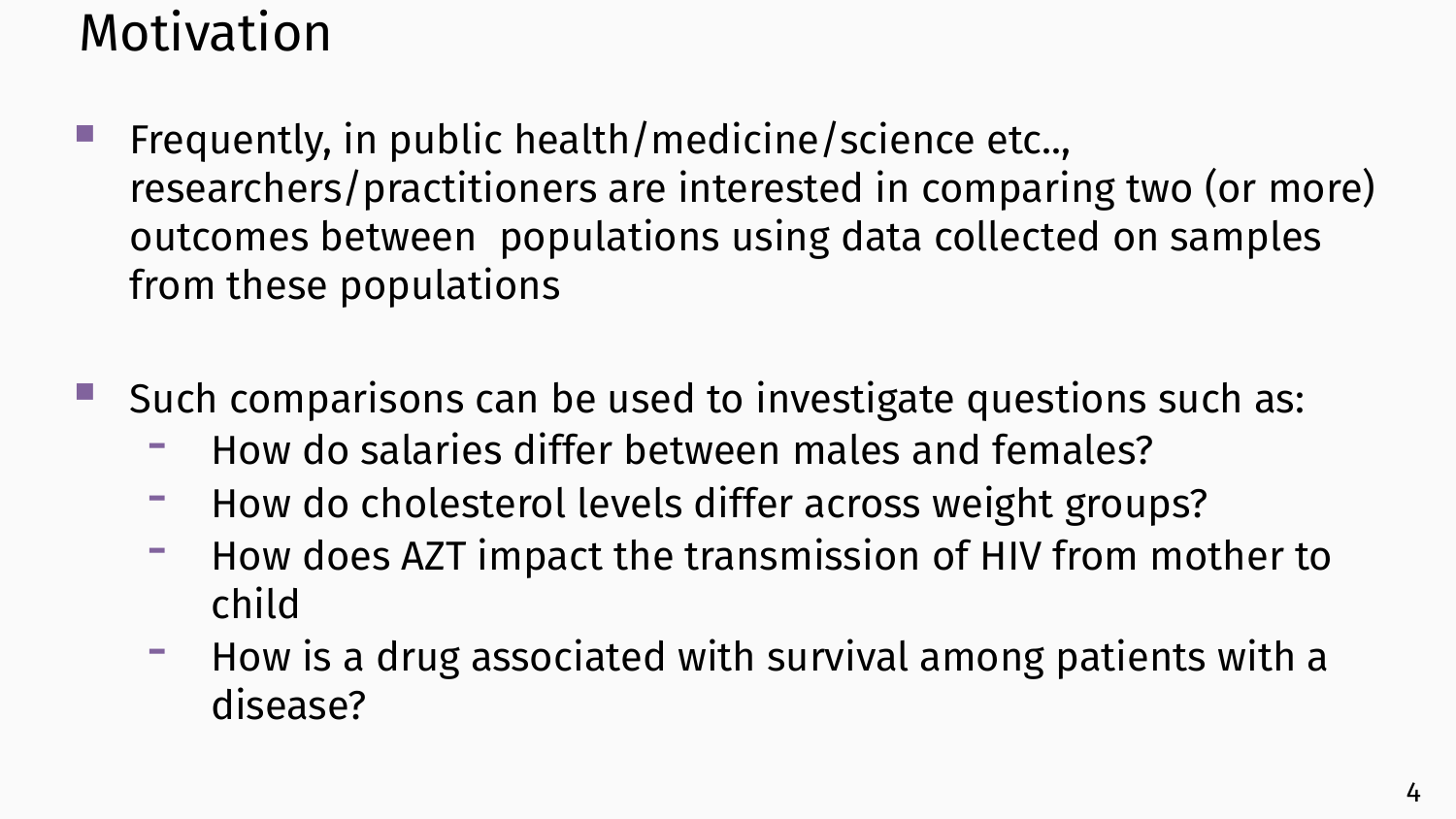

# Motivation
Frequently, in public health/medicine/science etc.., researchers/practitioners are interested in comparing two (or more) outcomes between  populations using data collected on samples from these populations
Such comparisons can be used to investigate questions such as:
How do salaries differ between males and females?
How do cholesterol levels differ across weight groups?
How does AZT impact the transmission of HIV from mother to child
How is a drug associated with survival among patients with a disease?

4